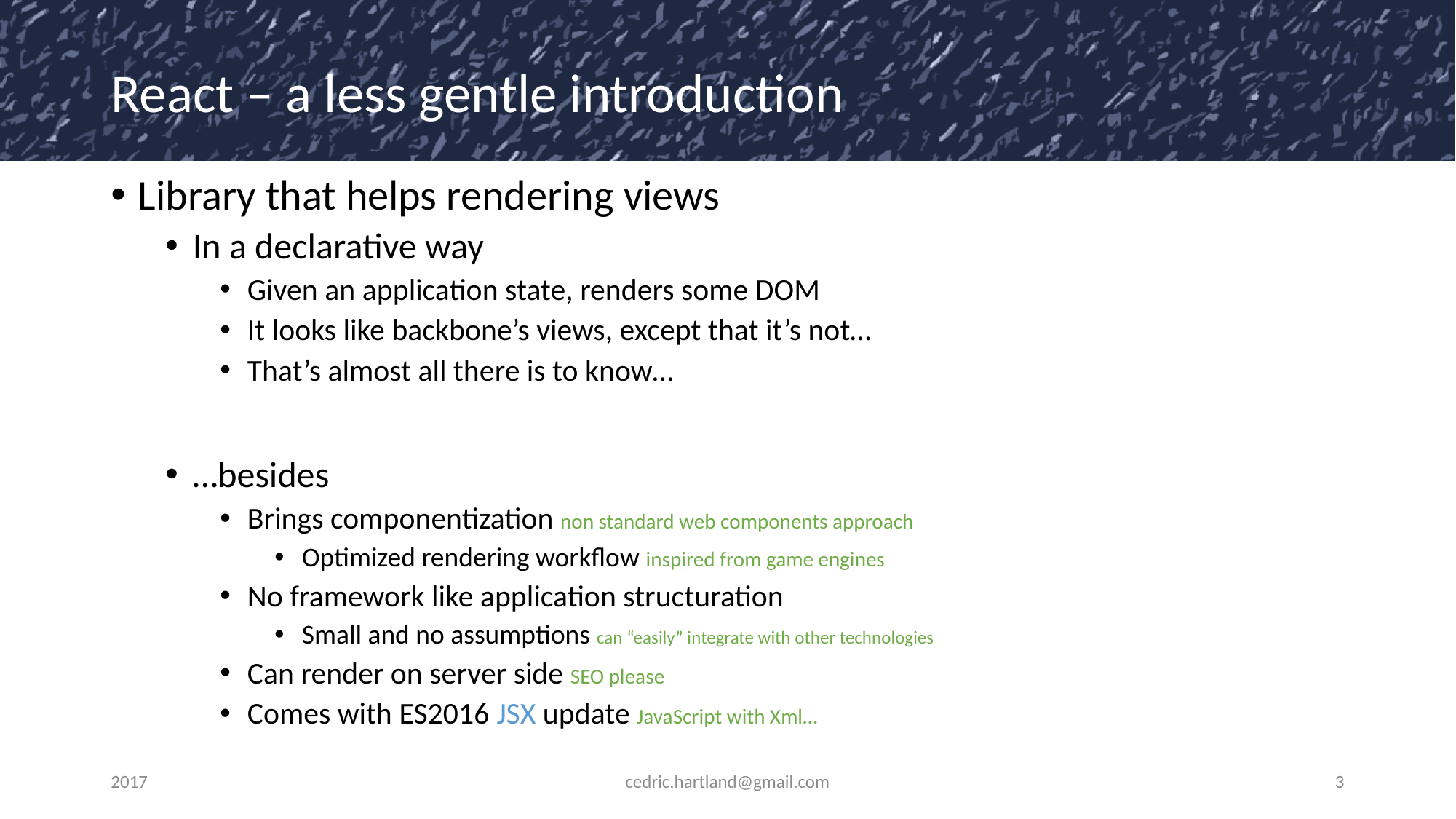

# React – a less gentle introduction
Library that helps rendering views
In a declarative way
Given an application state, renders some DOM
It looks like backbone’s views, except that it’s not…
That’s almost all there is to know…

…besides
Brings componentization non standard web components approach
Optimized rendering workflow inspired from game engines
No framework like application structuration
Small and no assumptions can “easily” integrate with other technologies
Can render on server side SEO please
Comes with ES2016 JSX update JavaScript with Xml…
2017
cedric.hartland@gmail.com
3